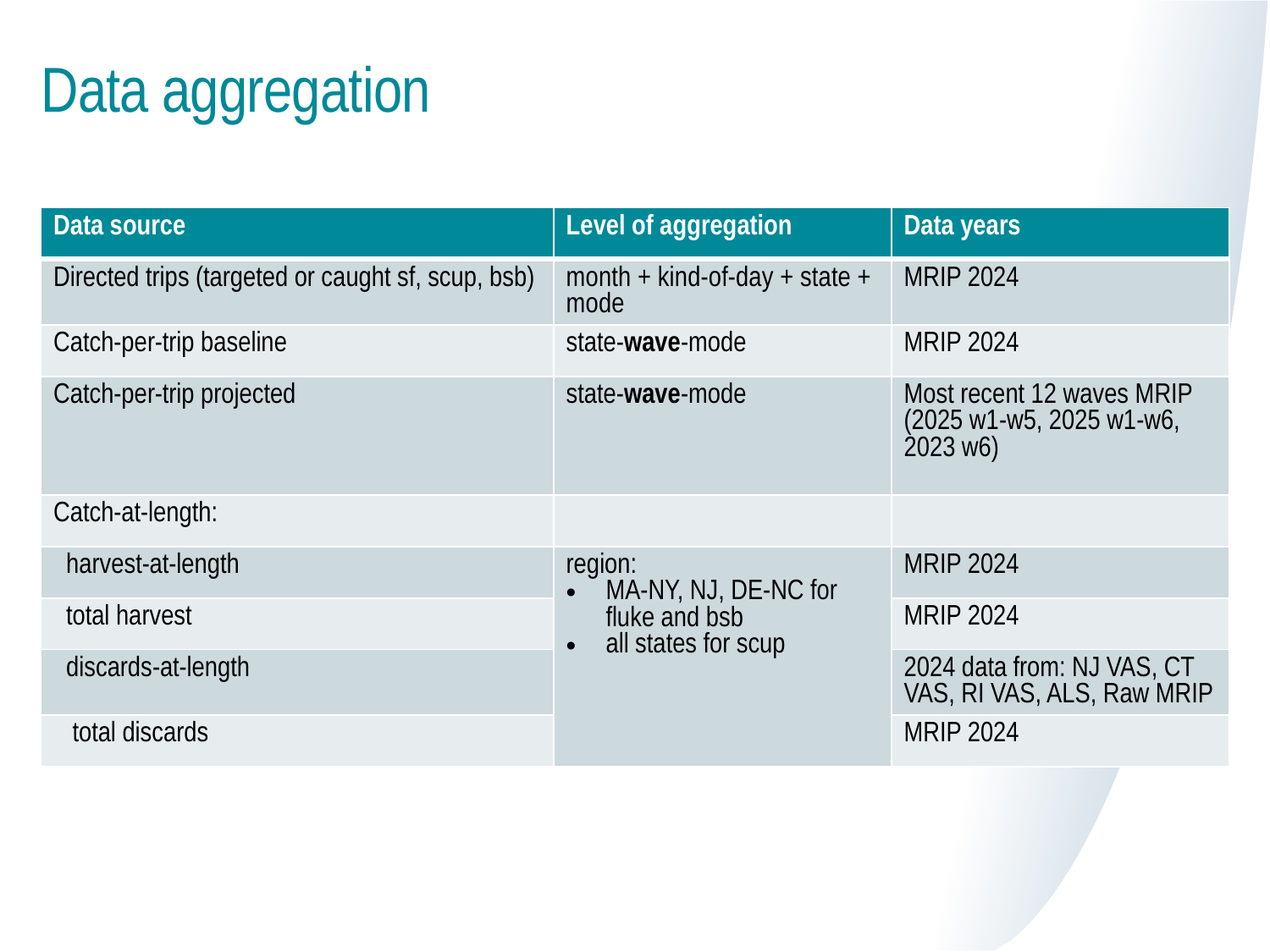

# Data aggregation
| Data source | Level of aggregation | Data years |
| --- | --- | --- |
| Directed trips (targeted or caught sf, scup, bsb) | month + kind-of-day + state + mode | MRIP 2024 |
| Catch-per-trip baseline | state-wave-mode | MRIP 2024 |
| Catch-per-trip projected | state-wave-mode | Most recent 12 waves MRIP (2025 w1-w5, 2025 w1-w6, 2023 w6) |
| Catch-at-length: |  |  |
| harvest-at-length | region: MA-NY, NJ, DE-NC for fluke and bsb all states for scup | MRIP 2024 |
| total harvest |  | MRIP 2024 |
| discards-at-length |  | 2024 data from: NJ VAS, CT VAS, RI VAS, ALS, Raw MRIP |
| total discards |  | MRIP 2024 |